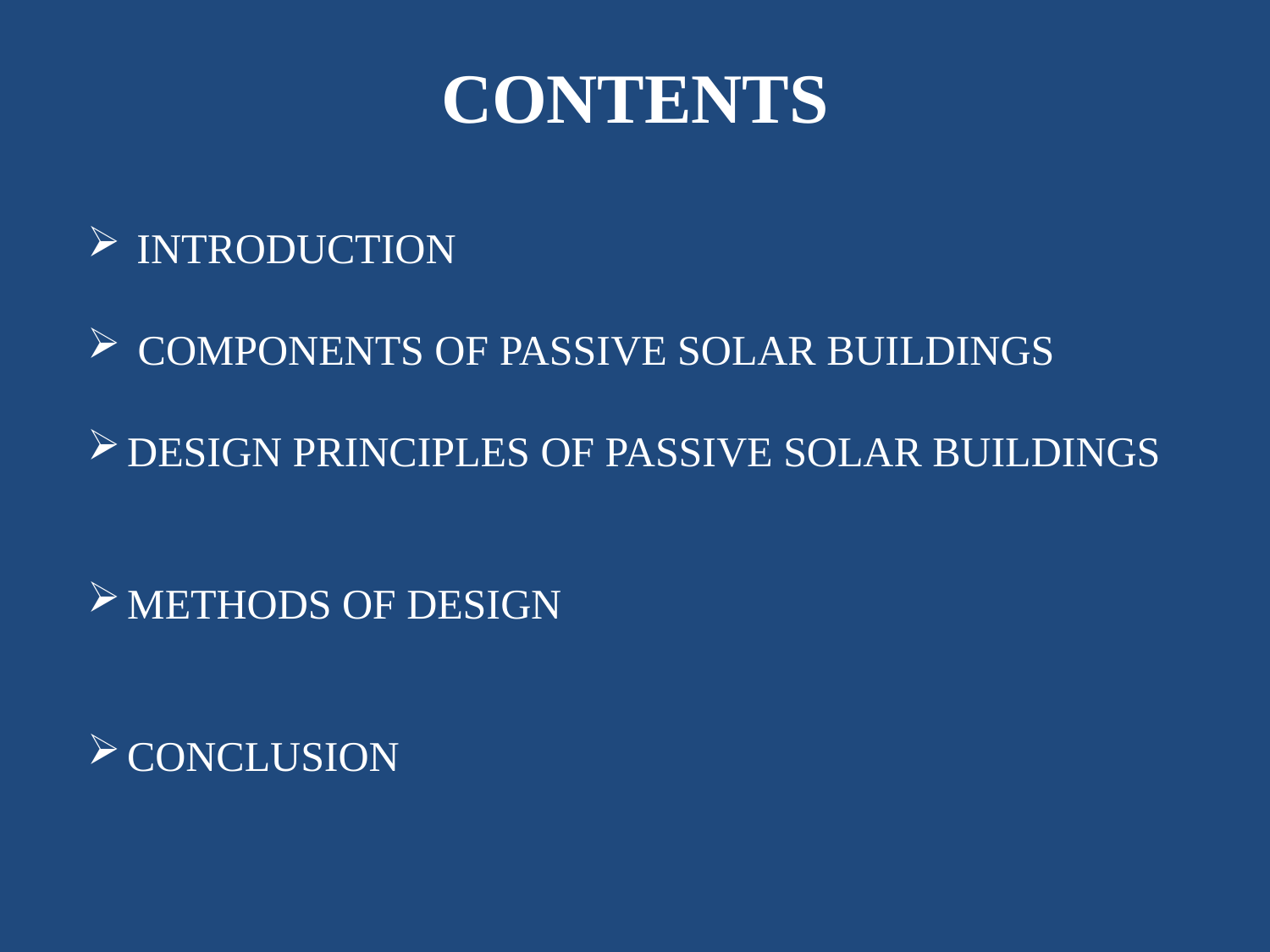

CONTENTS

 INTRODUCTION

 COMPONENTS OF PASSIVE SOLAR BUILDINGS

DESIGN PRINCIPLES OF PASSIVE SOLAR BUILDINGS

METHODS OF DESIGN

CONCLUSION